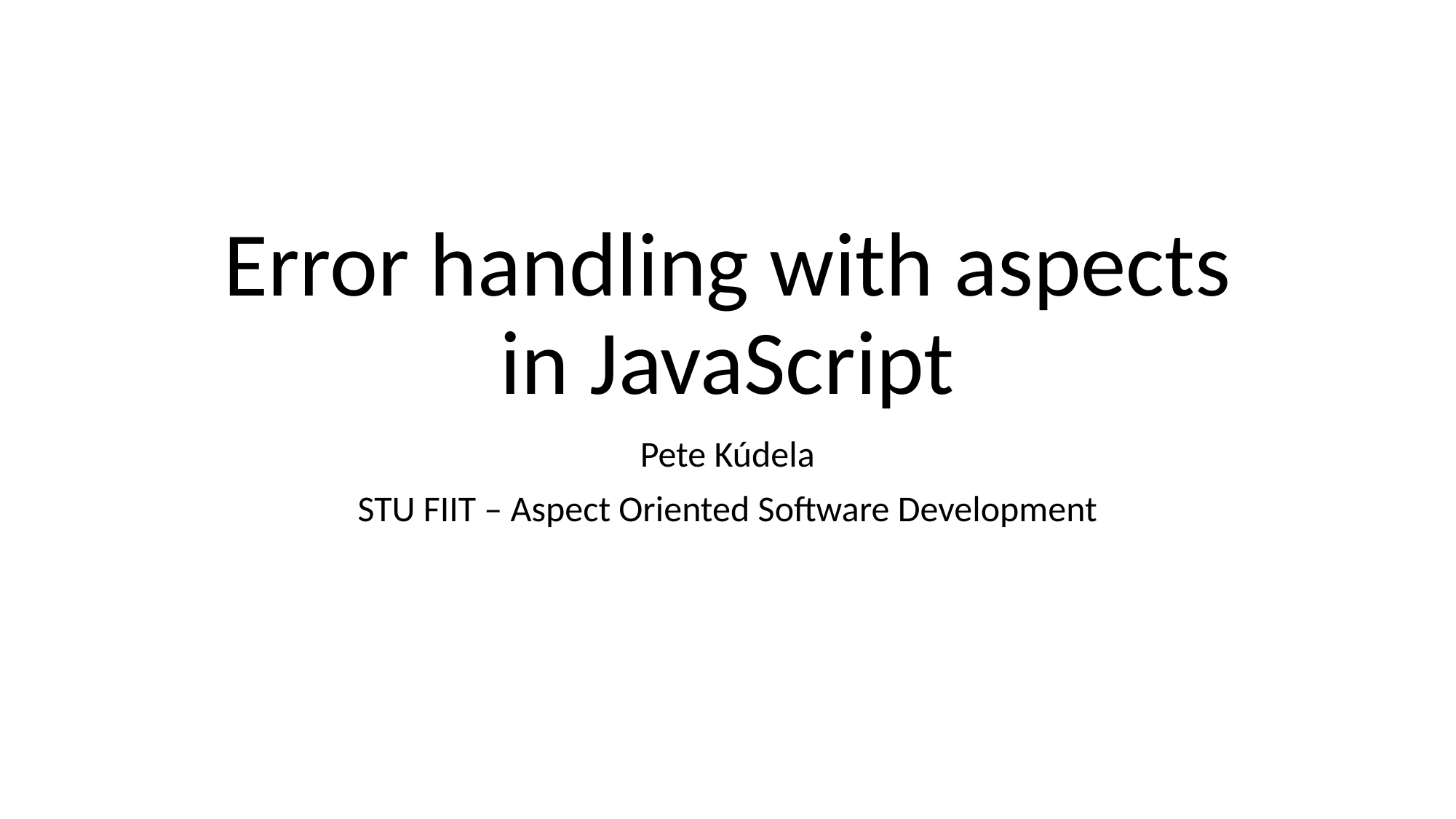

# Error handling with aspects in JavaScript
Pete Kúdela
STU FIIT – Aspect Oriented Software Development